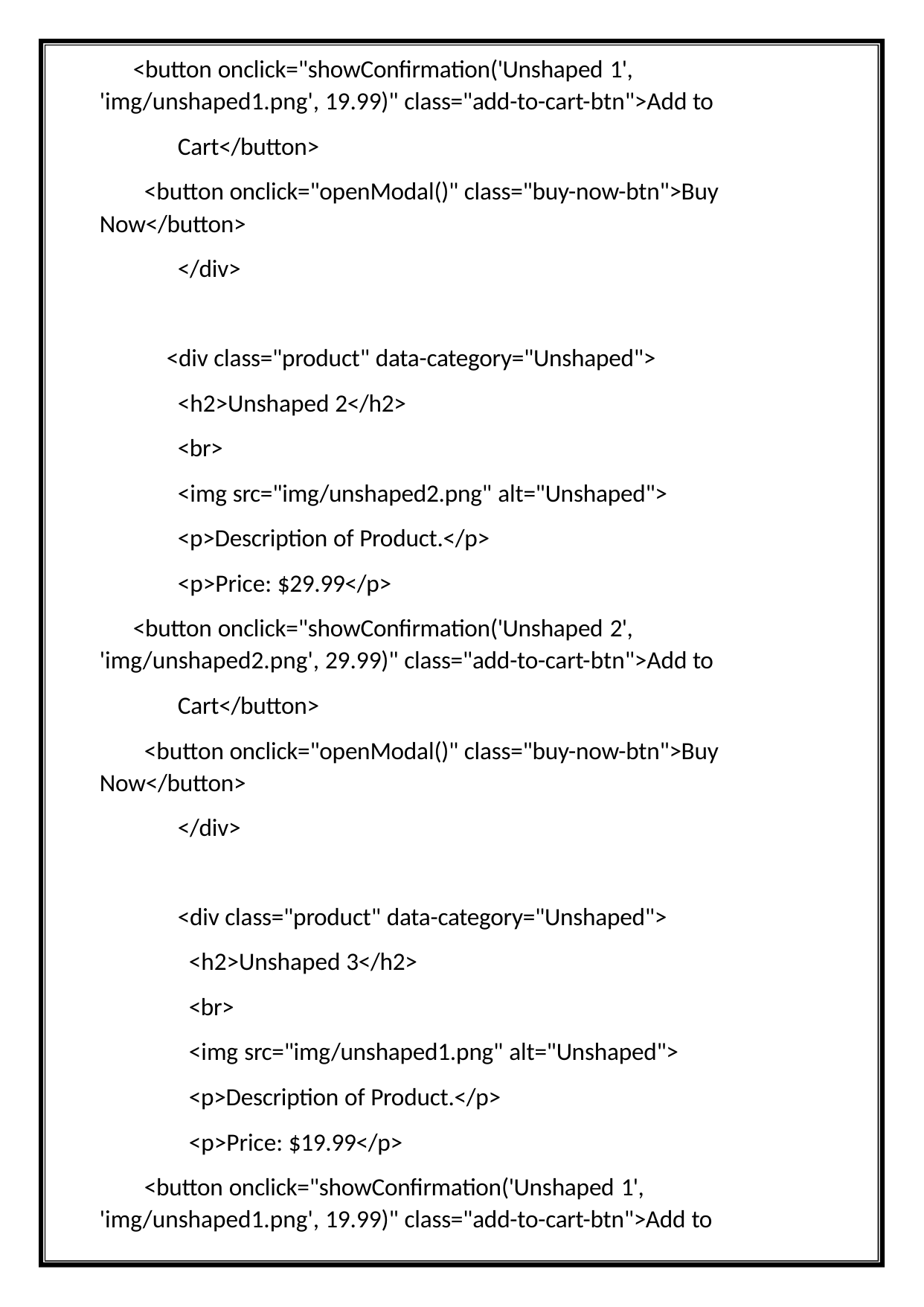

<button onclick="showConfirmation('Unshaped 1', 'img/unshaped1.png', 19.99)" class="add-to-cart-btn">Add to
Cart</button>
<button onclick="openModal()" class="buy-now-btn">Buy Now</button>
</div>

<div class="product" data-category="Unshaped">
<h2>Unshaped 2</h2>
<br>
<img src="img/unshaped2.png" alt="Unshaped">
<p>Description of Product.</p>
<p>Price: $29.99</p>
<button onclick="showConfirmation('Unshaped 2', 'img/unshaped2.png', 29.99)" class="add-to-cart-btn">Add to
Cart</button>
<button onclick="openModal()" class="buy-now-btn">Buy Now</button>
</div>

<div class="product" data-category="Unshaped">
<h2>Unshaped 3</h2>
<br>
<img src="img/unshaped1.png" alt="Unshaped">
<p>Description of Product.</p>
<p>Price: $19.99</p>
<button onclick="showConfirmation('Unshaped 1', 'img/unshaped1.png', 19.99)" class="add-to-cart-btn">Add to